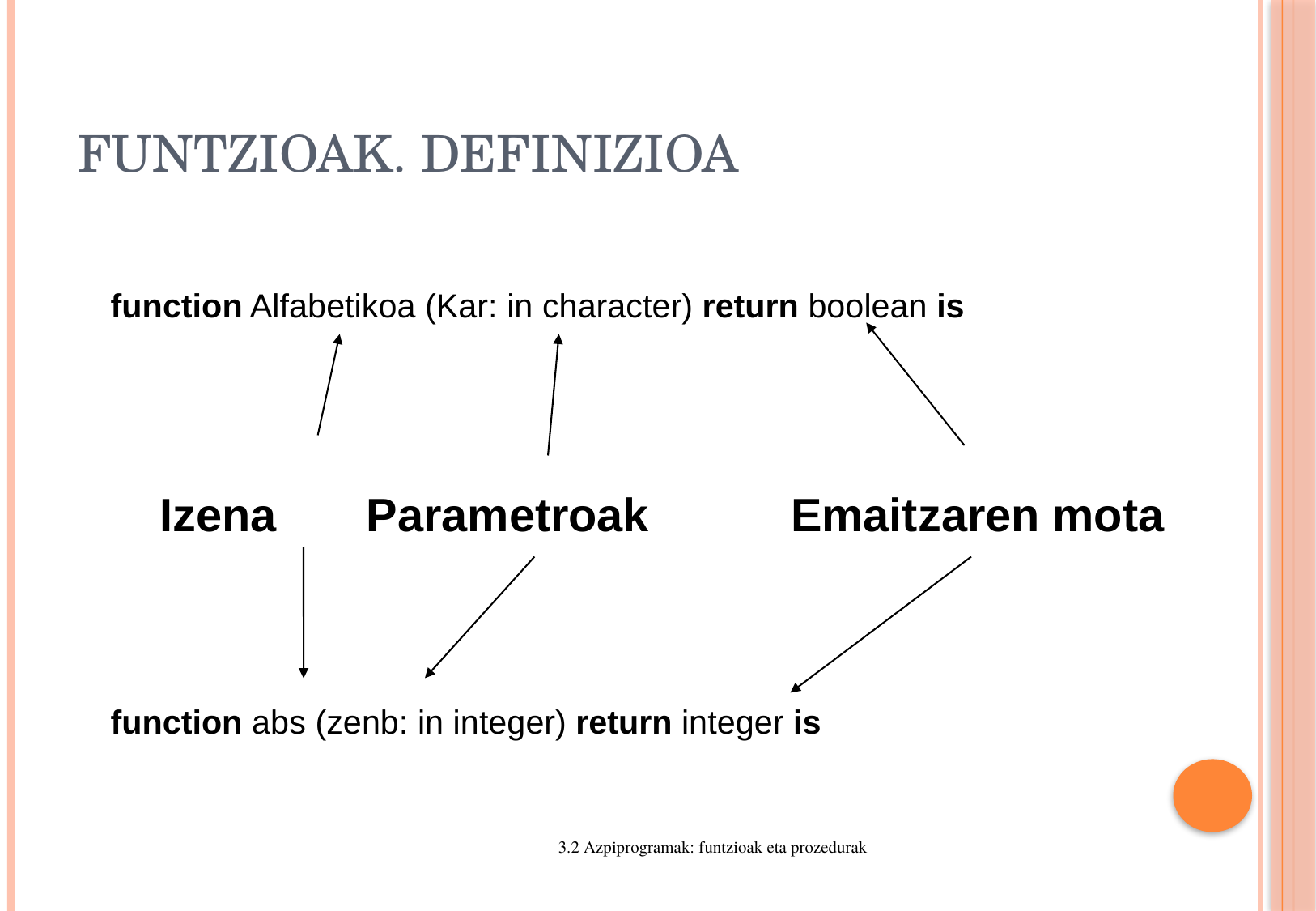

# Funtzioak. Definizioa

function Alfabetikoa (Kar: in character) return boolean is

  		 Izena       Parametroak           Emaitzaren mota

function abs (zenb: in integer) return integer is

3.2 Azpiprogramak: funtzioak eta prozedurak